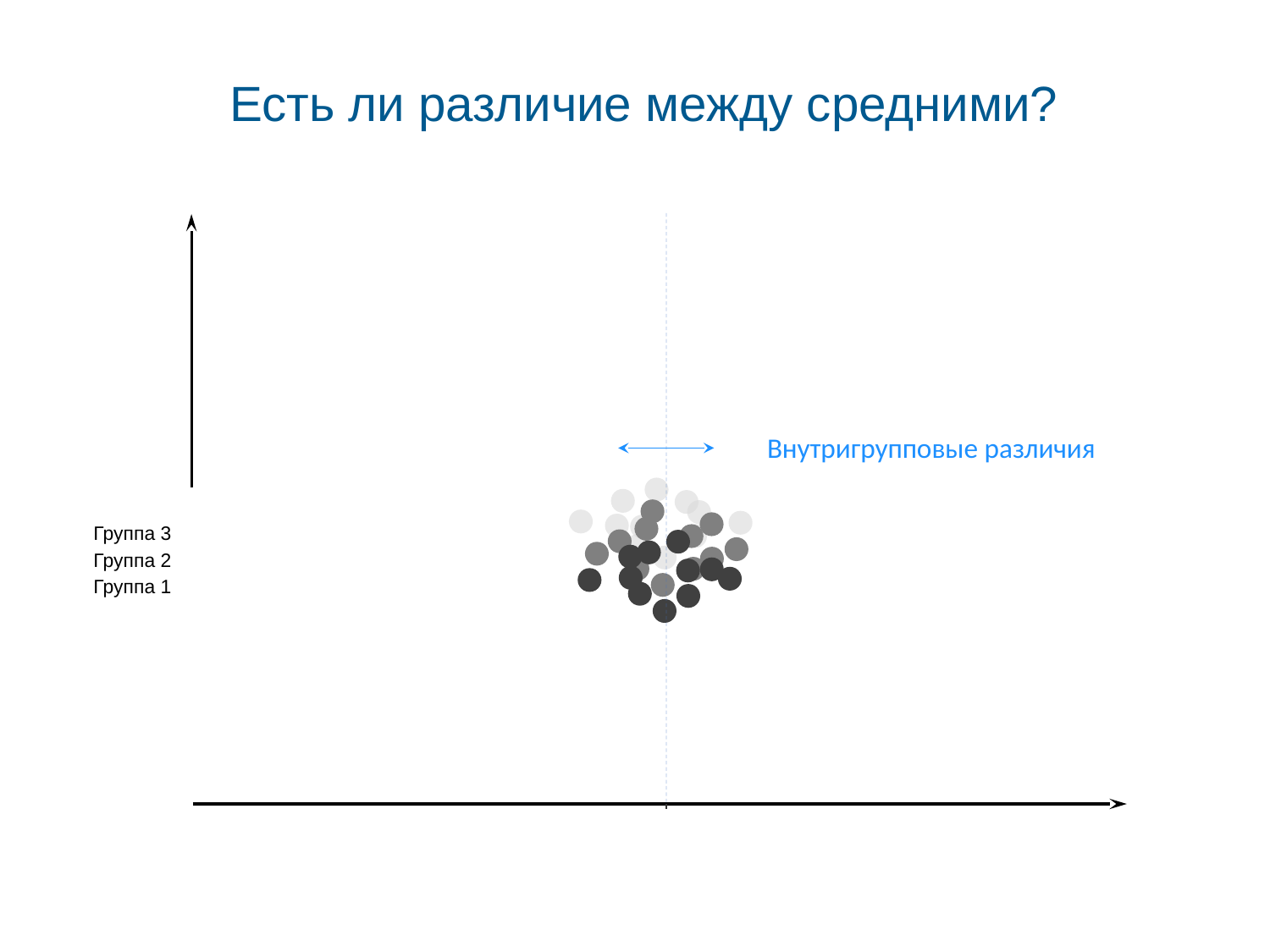

Есть ли различие между средними?

Внутригрупповые различия

Группа 3

Группа 2

Группа 1